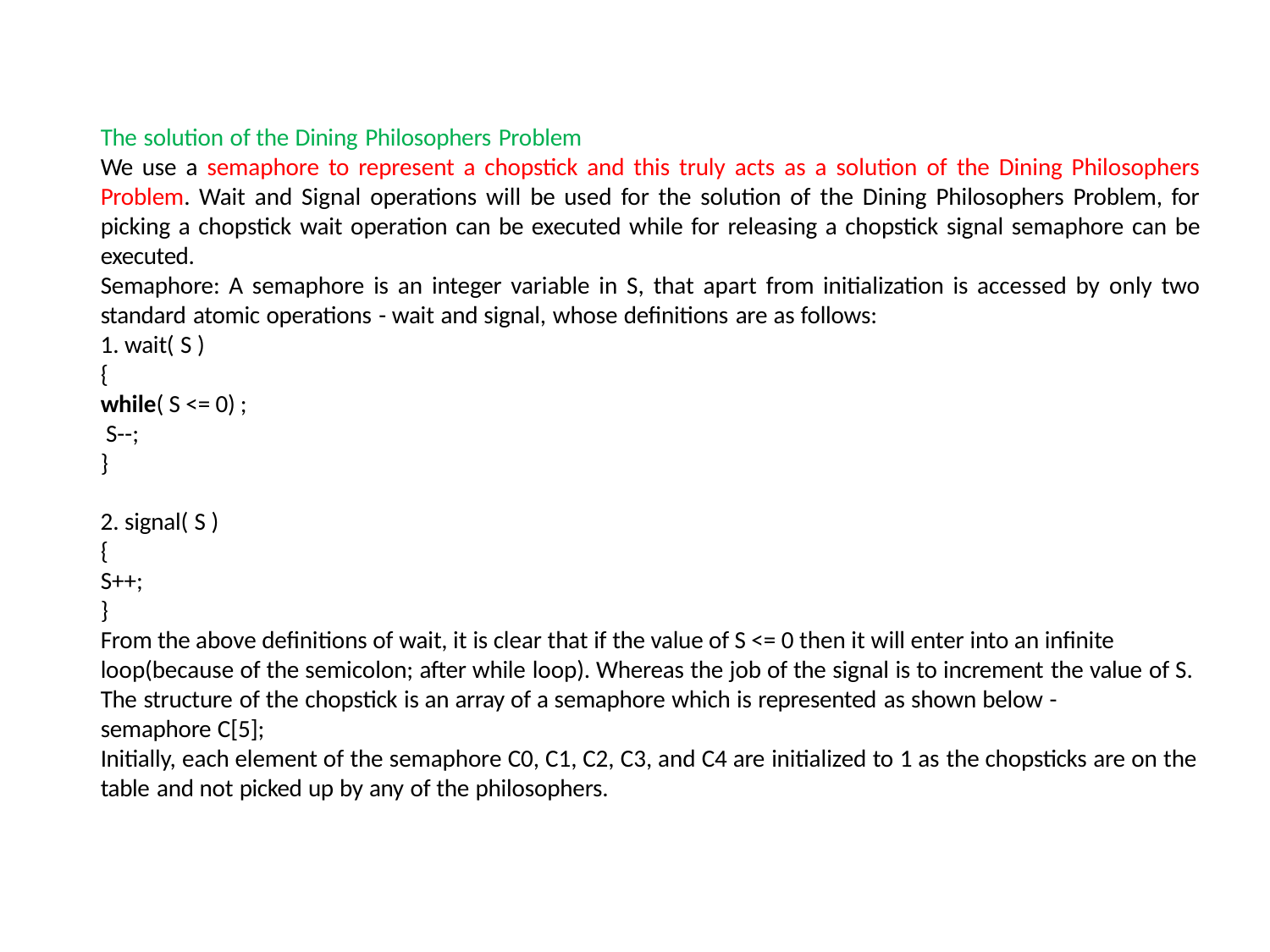

The solution of the Dining Philosophers Problem
We use a semaphore to represent a chopstick and this truly acts as a solution of the Dining Philosophers  Problem. Wait and Signal operations will be used for the solution of the Dining Philosophers Problem, for  picking a chopstick wait operation can be executed while for releasing a chopstick signal semaphore can be  executed.
Semaphore: A semaphore is an integer variable in S, that apart from initialization is accessed by only two  standard atomic operations - wait and signal, whose definitions are as follows:
wait( S )
{
while( S <= 0) ;  S--;
}

signal( S )
{
S++;
}
From the above definitions of wait, it is clear that if the value of S <= 0 then it will enter into an infinite  loop(because of the semicolon; after while loop). Whereas the job of the signal is to increment the value of S.  The structure of the chopstick is an array of a semaphore which is represented as shown below -
semaphore C[5];
Initially, each element of the semaphore C0, C1, C2, C3, and C4 are initialized to 1 as the chopsticks are on the
table and not picked up by any of the philosophers.